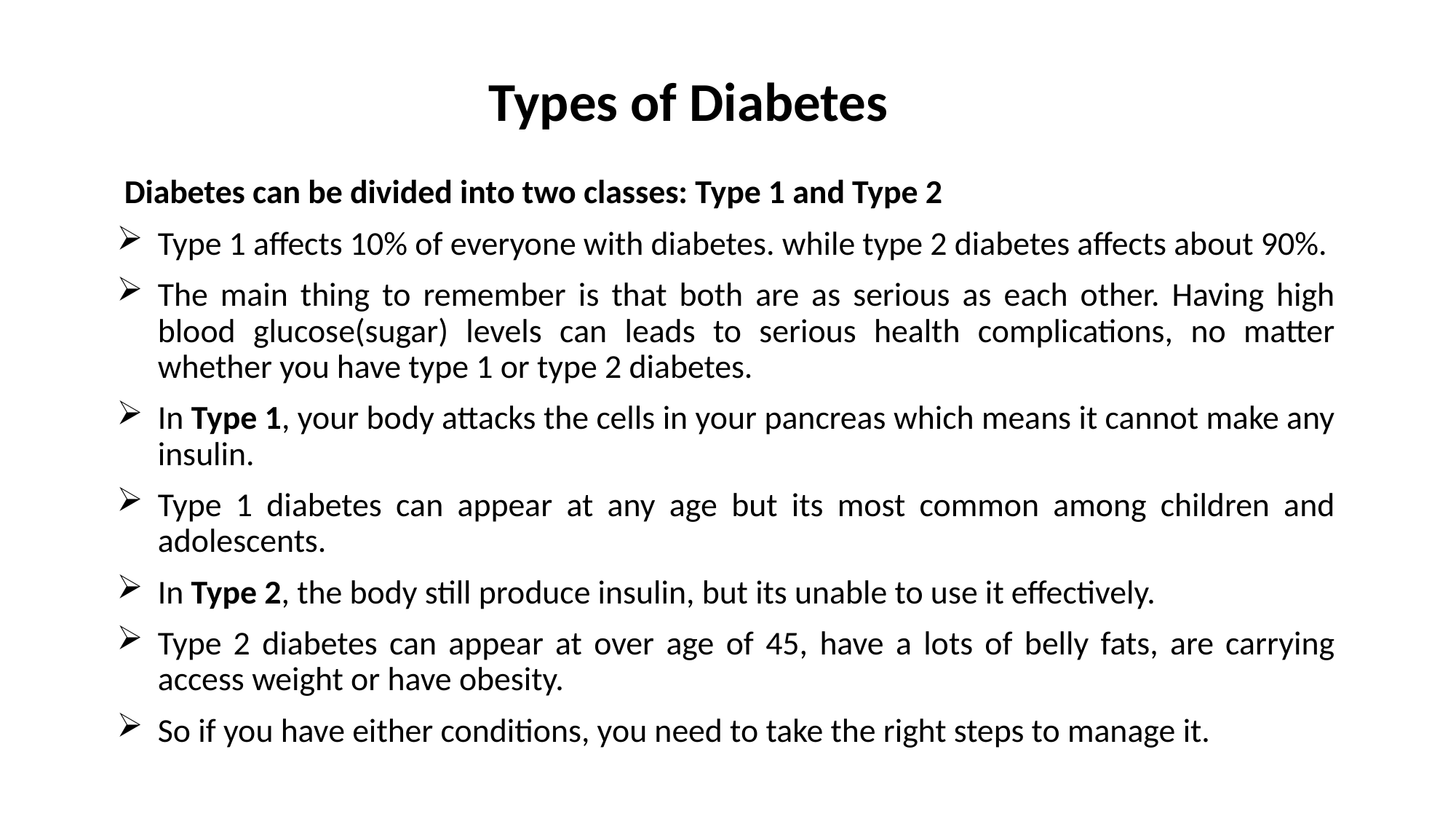

# Types of Diabetes
 Diabetes can be divided into two classes: Type 1 and Type 2
Type 1 affects 10% of everyone with diabetes. while type 2 diabetes affects about 90%.
The main thing to remember is that both are as serious as each other. Having high blood glucose(sugar) levels can leads to serious health complications, no matter whether you have type 1 or type 2 diabetes.
In Type 1, your body attacks the cells in your pancreas which means it cannot make any insulin.
Type 1 diabetes can appear at any age but its most common among children and adolescents.
In Type 2, the body still produce insulin, but its unable to use it effectively.
Type 2 diabetes can appear at over age of 45, have a lots of belly fats, are carrying access weight or have obesity.
So if you have either conditions, you need to take the right steps to manage it.